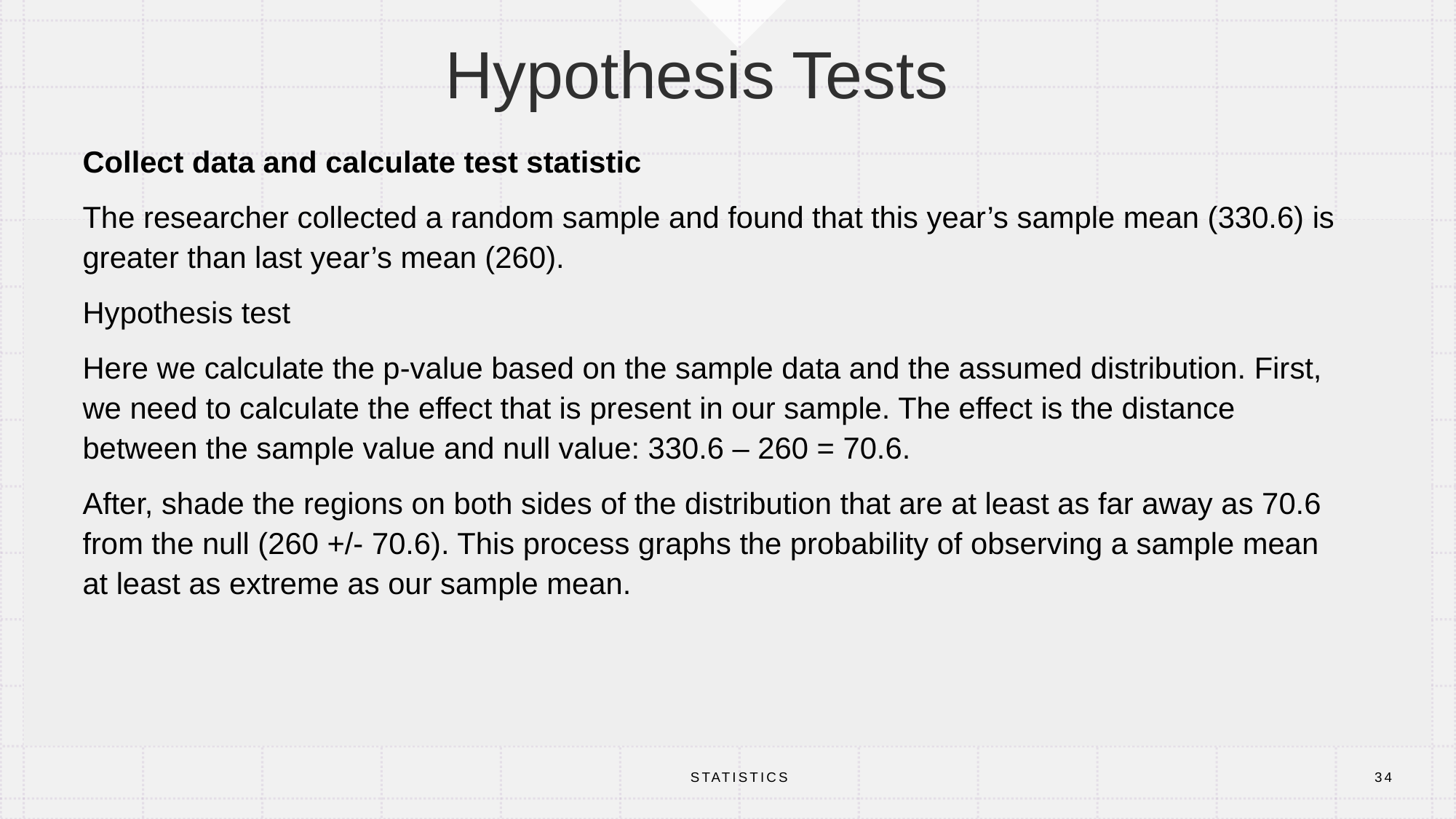

# Hypothesis Tests
Collect data and calculate test statistic
The researcher collected a random sample and found that this year’s sample mean (330.6) is greater than last year’s mean (260).
Hypothesis test
Here we calculate the p-value based on the sample data and the assumed distribution. First, we need to calculate the effect that is present in our sample. The effect is the distance between the sample value and null value: 330.6 – 260 = 70.6.
After, shade the regions on both sides of the distribution that are at least as far away as 70.6 from the null (260 +/- 70.6). This process graphs the probability of observing a sample mean at least as extreme as our sample mean.

STATISTICS
34